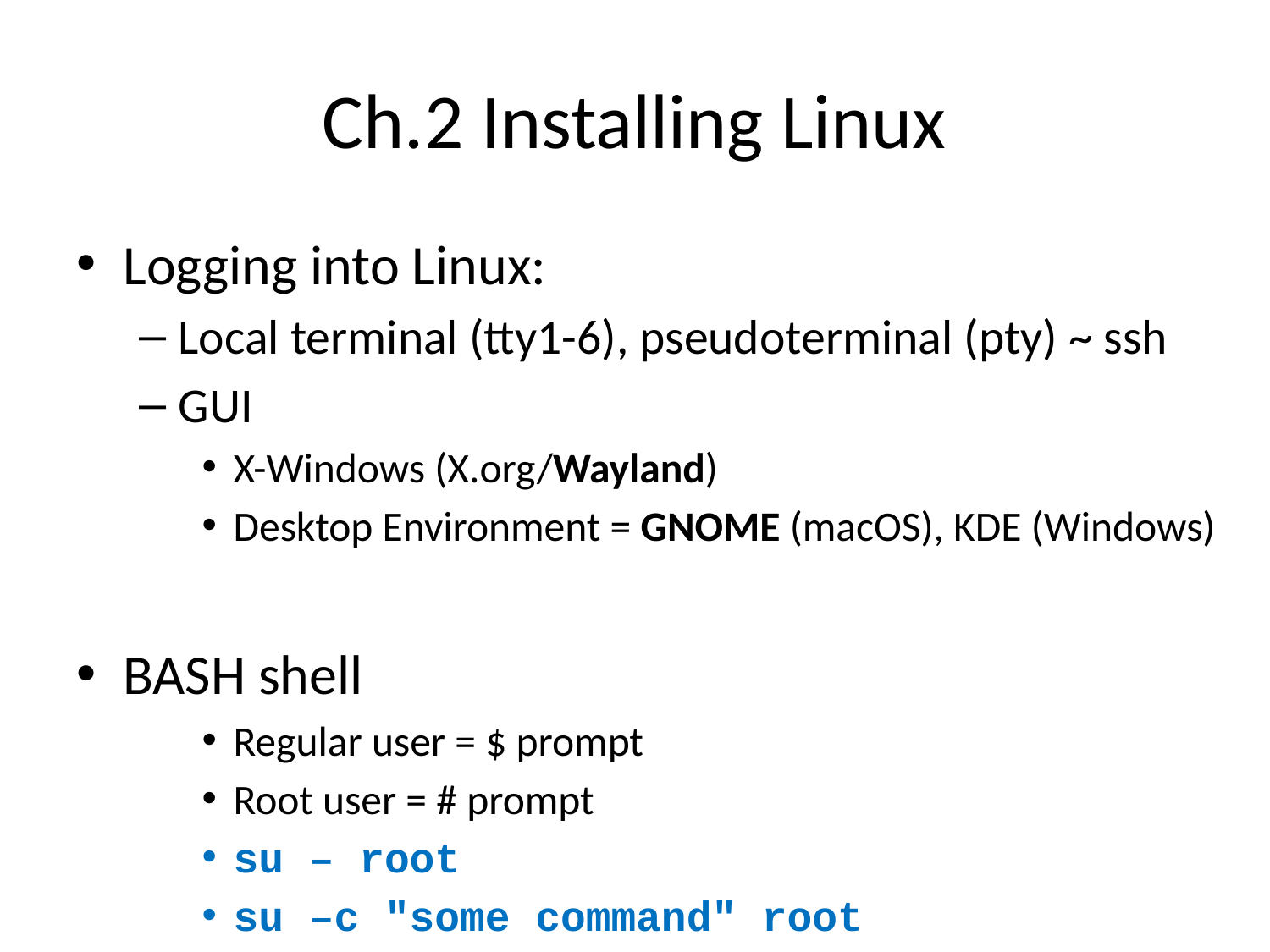

# Ch.2 Installing Linux
Logging into Linux:
Local terminal (tty1-6), pseudoterminal (pty) ~ ssh
GUI
X-Windows (X.org/Wayland)
Desktop Environment = GNOME (macOS), KDE (Windows)

BASH shell
Regular user = $ prompt
Root user = # prompt
su – root
su –c "some command" root